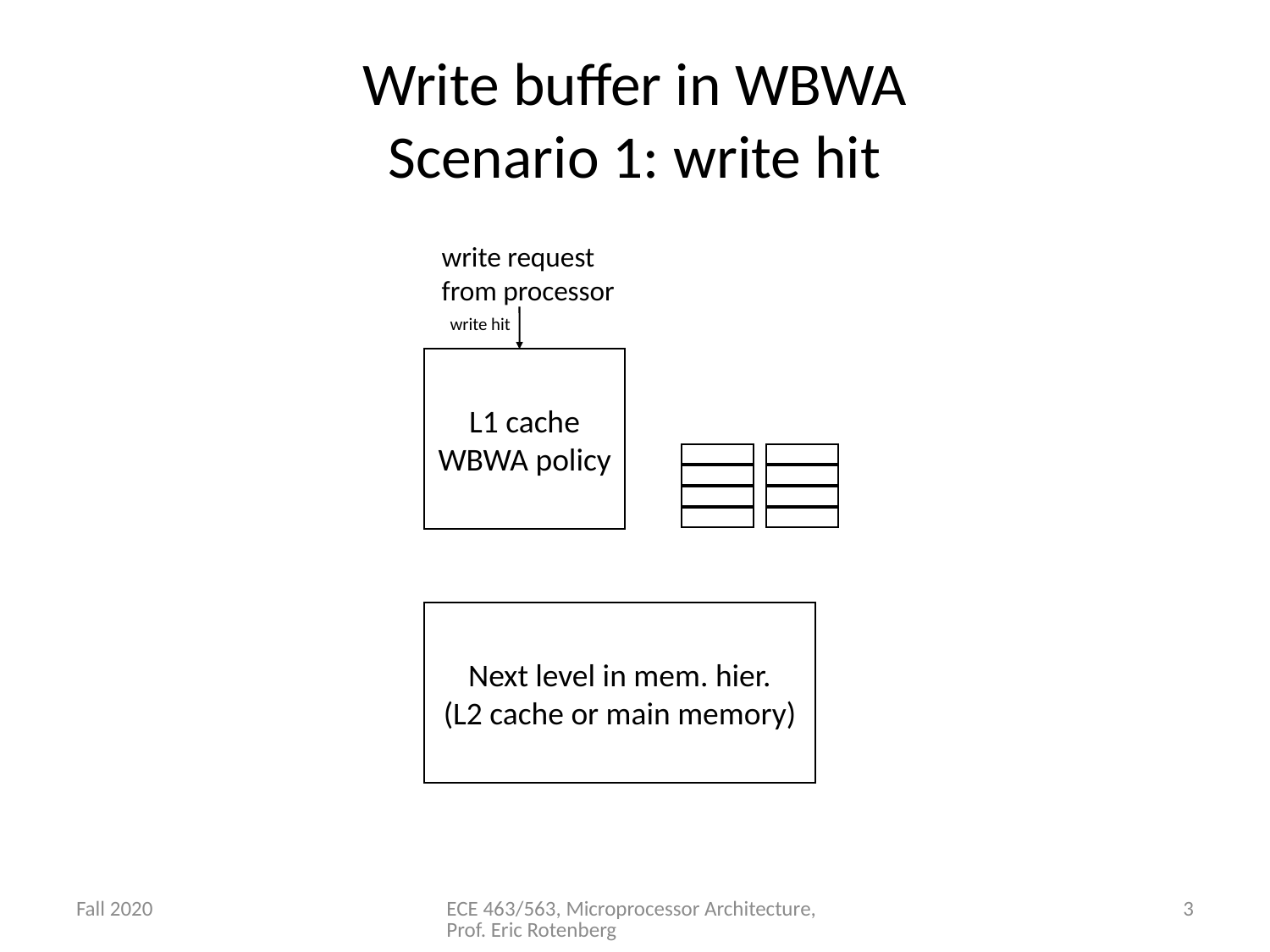

# Write buffer in WBWA Scenario 1: write hit
write request
from processor
write hit

L1 cache
WBWA policy

Next level in mem. hier.
(L2 cache or main memory)
Fall 2020
ECE 463/563, Microprocessor Architecture, Prof. Eric Rotenberg
3